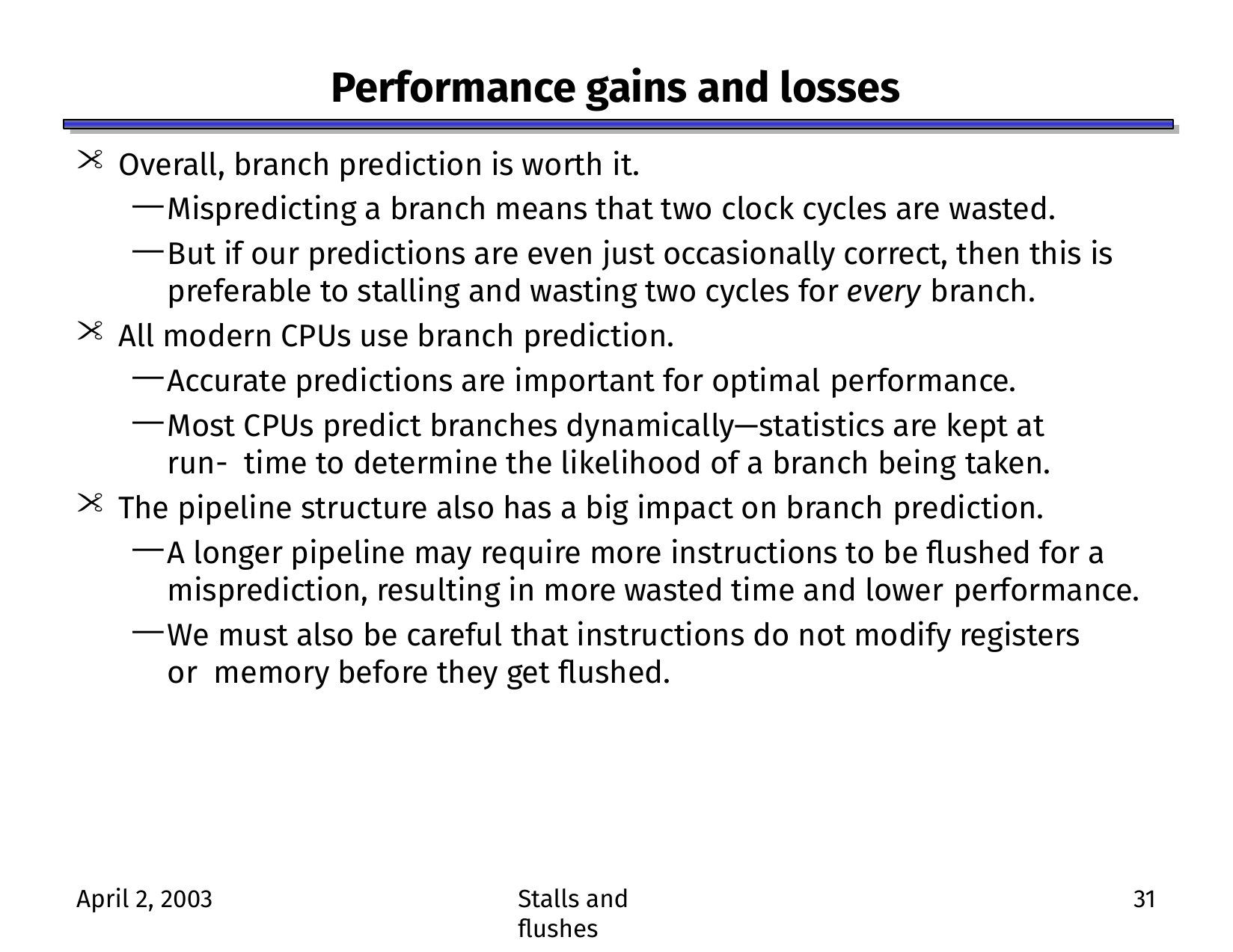

# Performance gains and losses
Overall, branch prediction is worth it.
Mispredicting a branch means that two clock cycles are wasted.
But if our predictions are even just occasionally correct, then this is  preferable to stalling and wasting two cycles for every branch.
All modern CPUs use branch prediction.
Accurate predictions are important for optimal performance.
Most CPUs predict branches dynamically—statistics are kept at run-  time to determine the likelihood of a branch being taken.
The pipeline structure also has a big impact on branch prediction.
A longer pipeline may require more instructions to be flushed for a  misprediction, resulting in more wasted time and lower performance.
We must also be careful that instructions do not modify registers or  memory before they get flushed.
April 2, 2003
Stalls and flushes
31